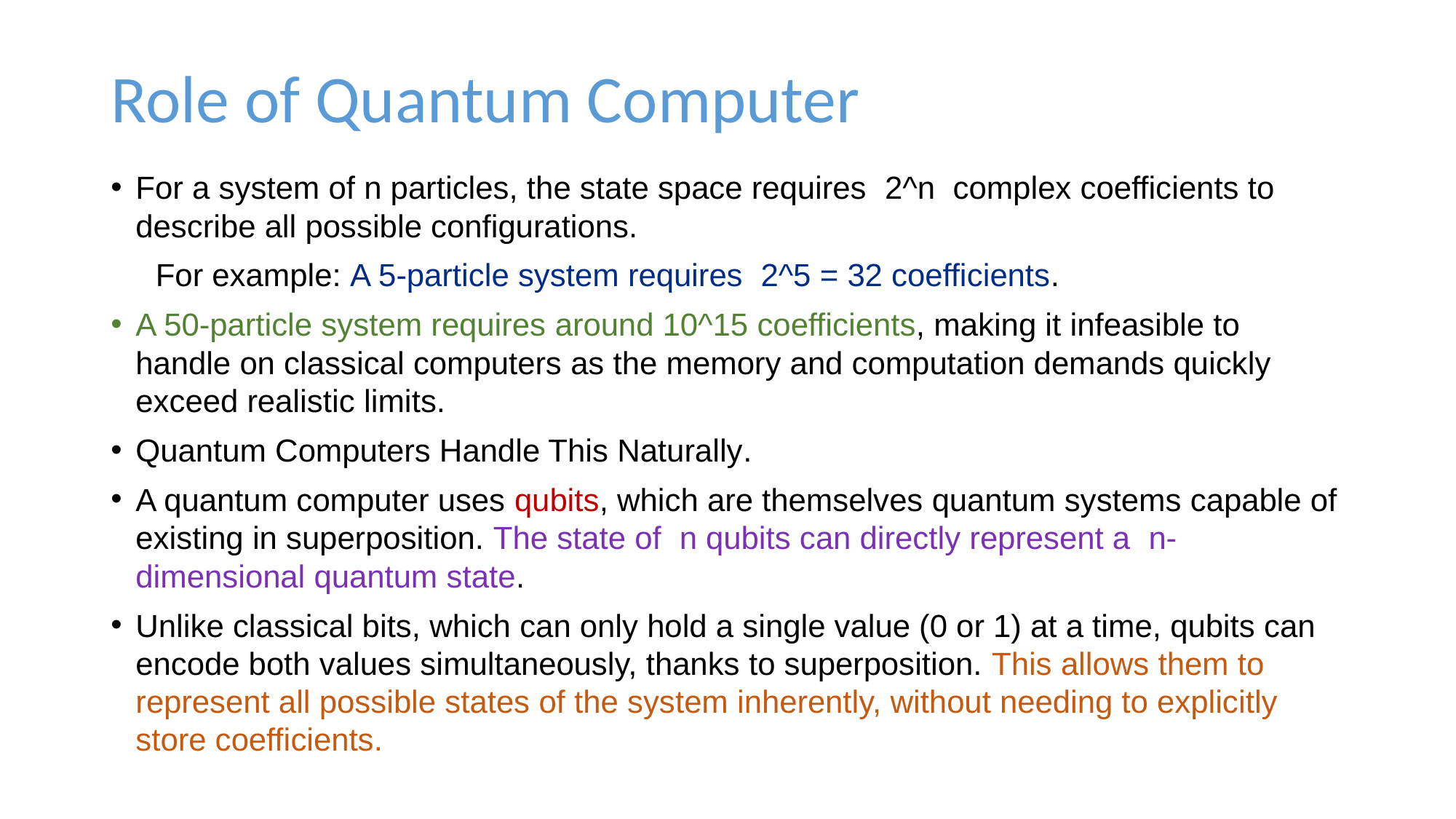

# Role of Quantum Computer
For a system of n particles, the state space requires  2^n  complex coefficients to describe all possible configurations.
     For example: A 5-particle system requires  2^5 = 32 coefficients.
A 50-particle system requires around 10^15 coefficients, making it infeasible to handle on classical computers as the memory and computation demands quickly exceed realistic limits.
Quantum Computers Handle This Naturally.
A quantum computer uses qubits, which are themselves quantum systems capable of existing in superposition. The state of  n qubits can directly represent a  n-dimensional quantum state.
Unlike classical bits, which can only hold a single value (0 or 1) at a time, qubits can encode both values simultaneously, thanks to superposition. This allows them to represent all possible states of the system inherently, without needing to explicitly store coefficients.